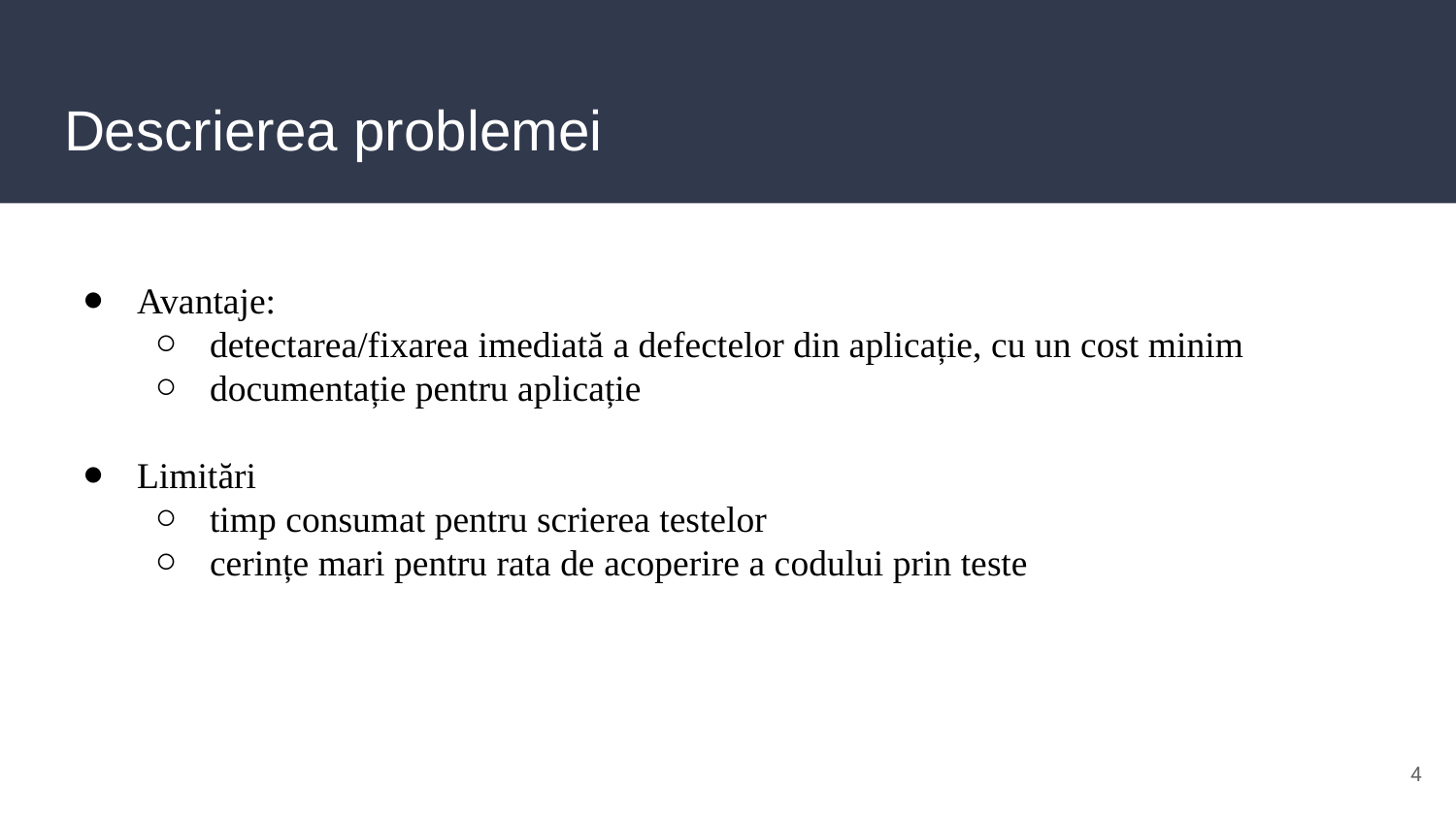

# Descrierea problemei
Avantaje:
detectarea/fixarea imediată a defectelor din aplicație, cu un cost minim
documentație pentru aplicație

Limitări
timp consumat pentru scrierea testelor
cerințe mari pentru rata de acoperire a codului prin teste

4